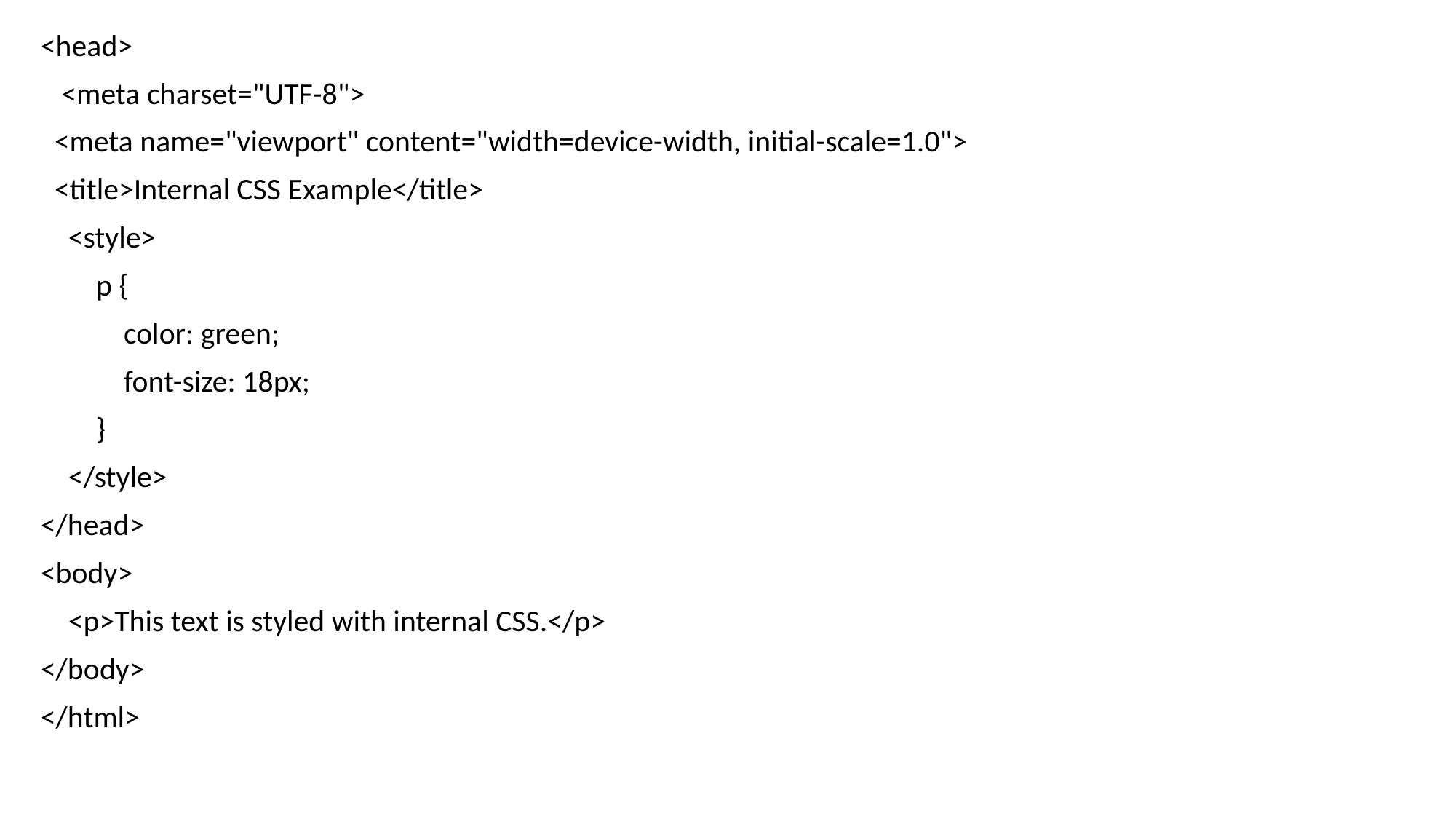

<head>
   <meta charset="UTF-8">
  <meta name="viewport" content="width=device-width, initial-scale=1.0">
  <title>Internal CSS Example</title>
    <style>
        p {
            color: green;
            font-size: 18px;
        }
    </style>
</head>
<body>
    <p>This text is styled with internal CSS.</p>
</body>
</html>